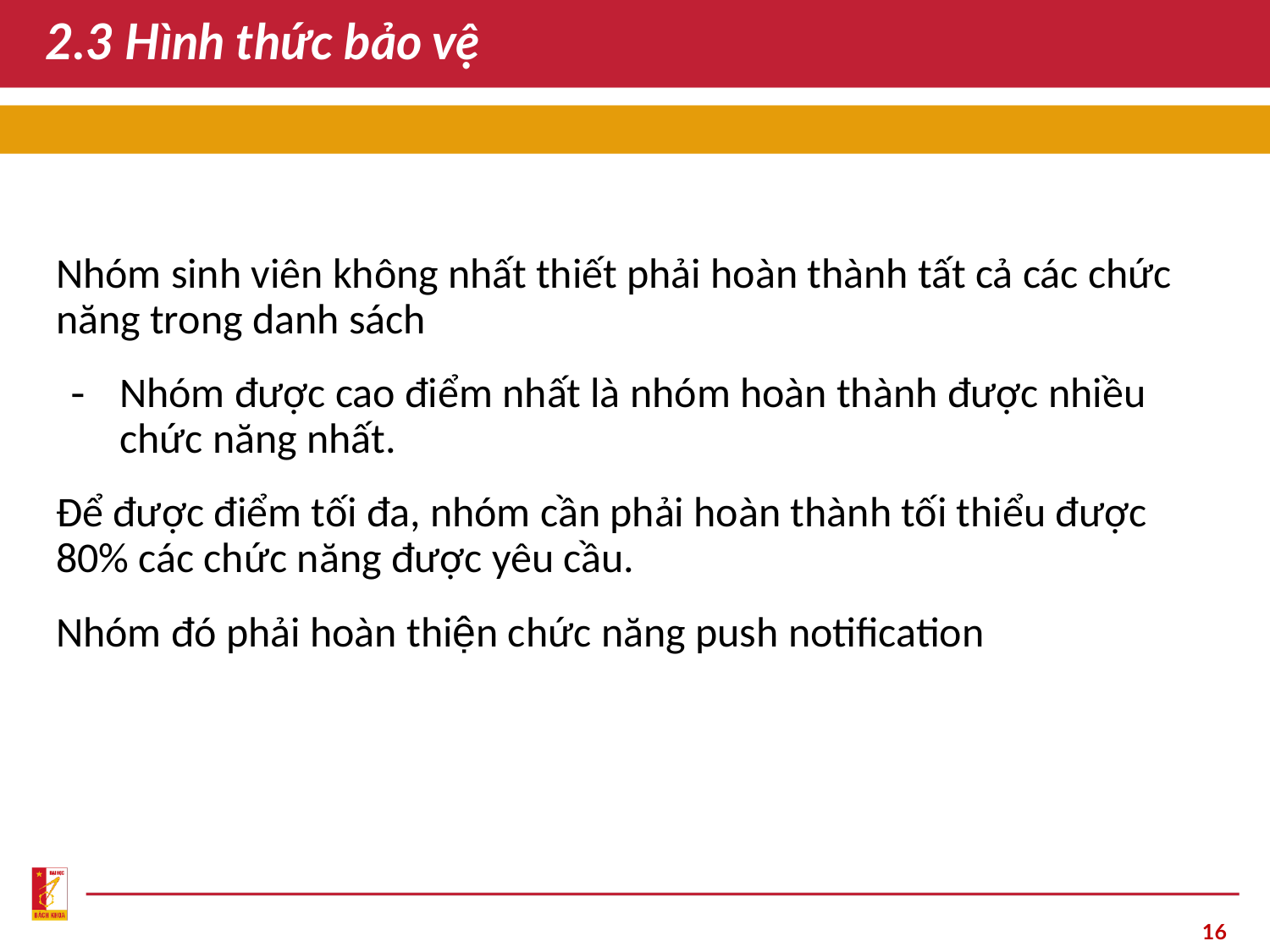

# 2.3 Hình thức bảo vệ
Nhóm sinh viên không nhất thiết phải hoàn thành tất cả các chức năng trong danh sách
Nhóm được cao điểm nhất là nhóm hoàn thành được nhiều chức năng nhất.
Để được điểm tối đa, nhóm cần phải hoàn thành tối thiểu được 80% các chức năng được yêu cầu.
Nhóm đó phải hoàn thiện chức năng push notification
16